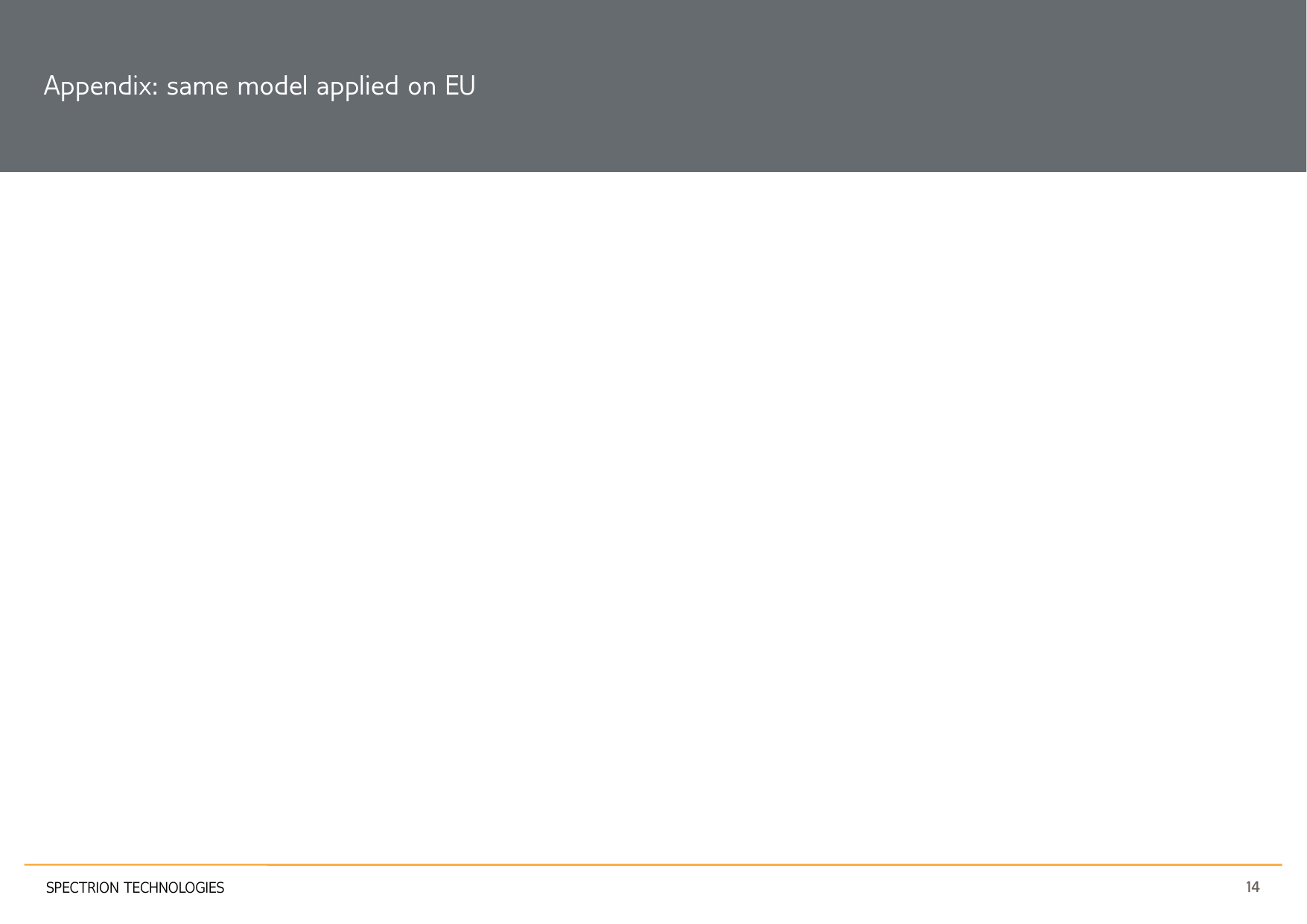

Appendix: same model applied on EU

14
SPECTRION TECHNOLOGIES